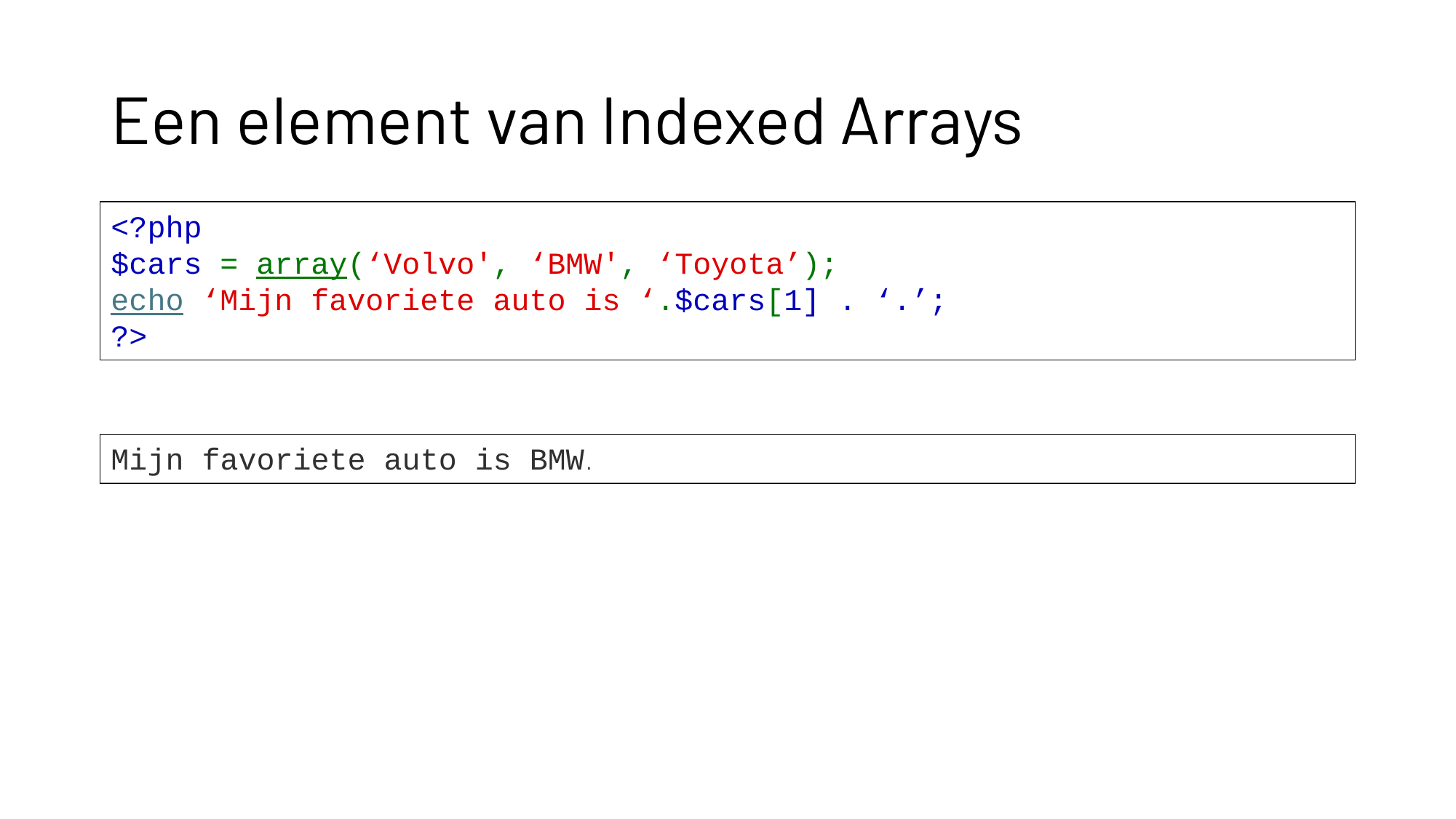

# Een element van Indexed Arrays
<?php
$cars = array(‘Volvo', ‘BMW', ‘Toyota’);
echo ‘Mijn favoriete auto is ‘.$cars[1] . ‘.’;
?>
Mijn favoriete auto is BMW.